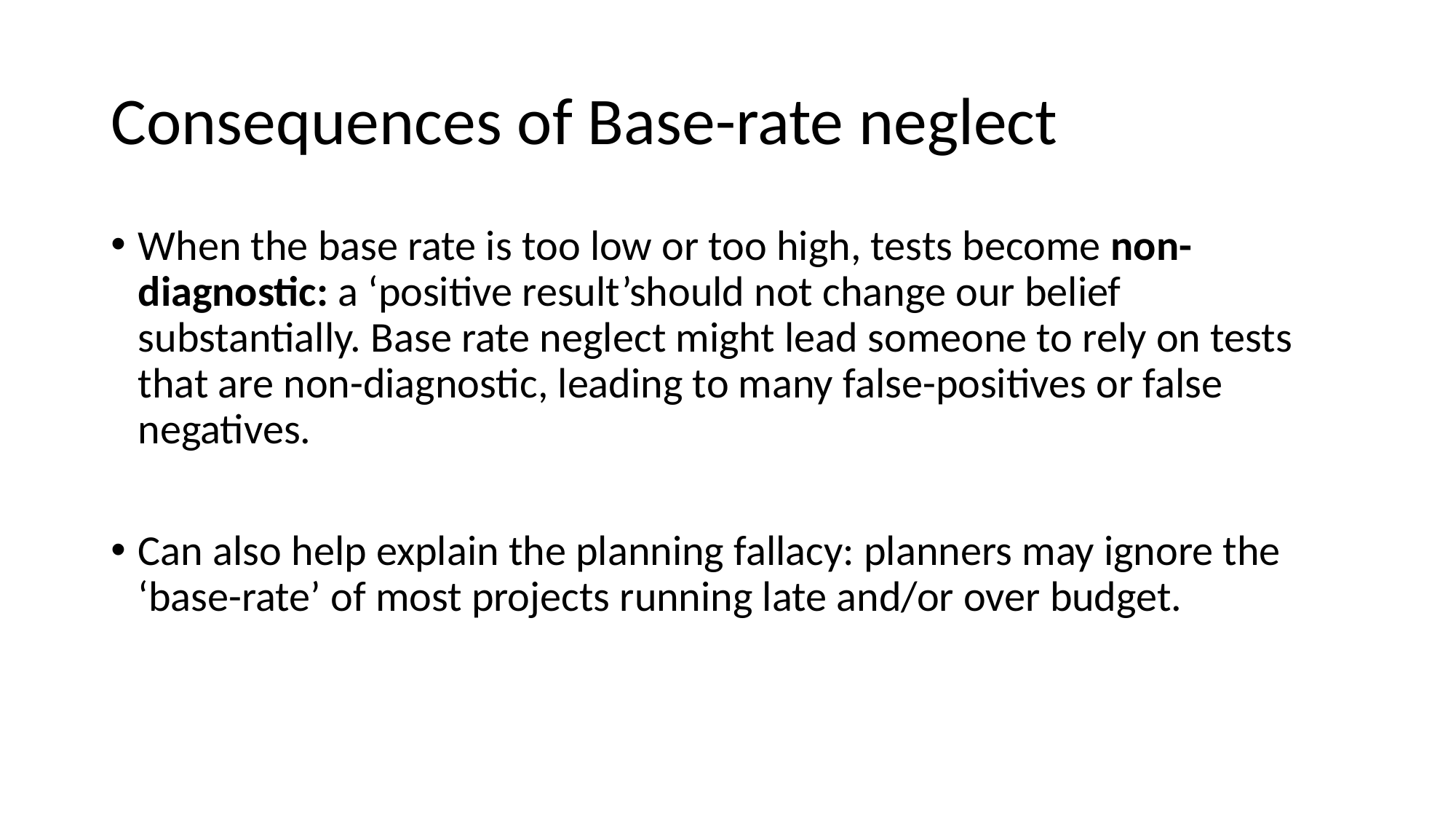

# Consequences of Base-rate neglect
When the base rate is too low or too high, tests become non-diagnostic: a ‘positive result’should not change our belief substantially. Base rate neglect might lead someone to rely on tests that are non-diagnostic, leading to many false-positives or false negatives.

Can also help explain the planning fallacy: planners may ignore the ‘base-rate’ of most projects running late and/or over budget.